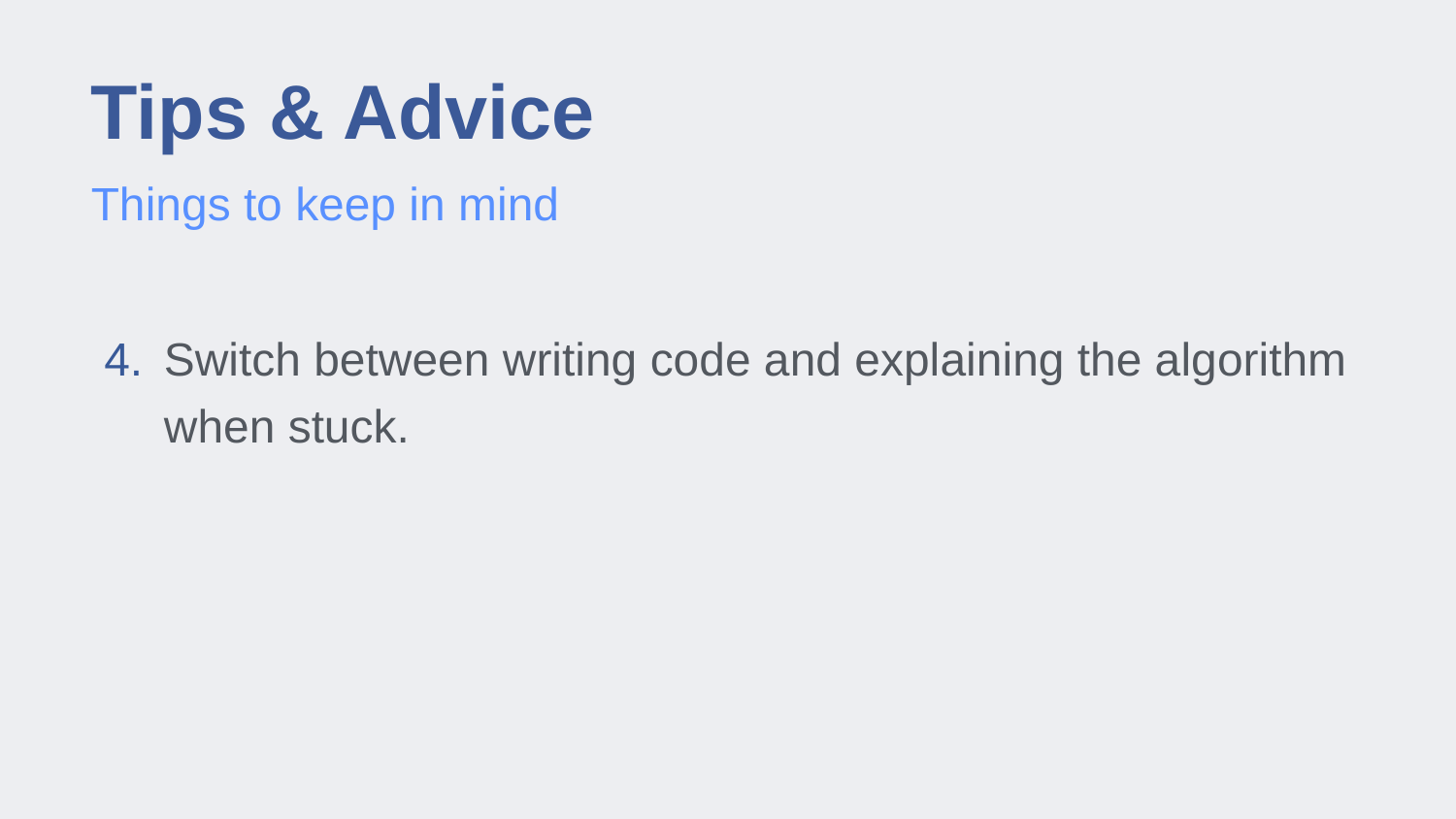

# Tips & Advice
Things to keep in mind

Switch between writing code and explaining the algorithm when stuck.